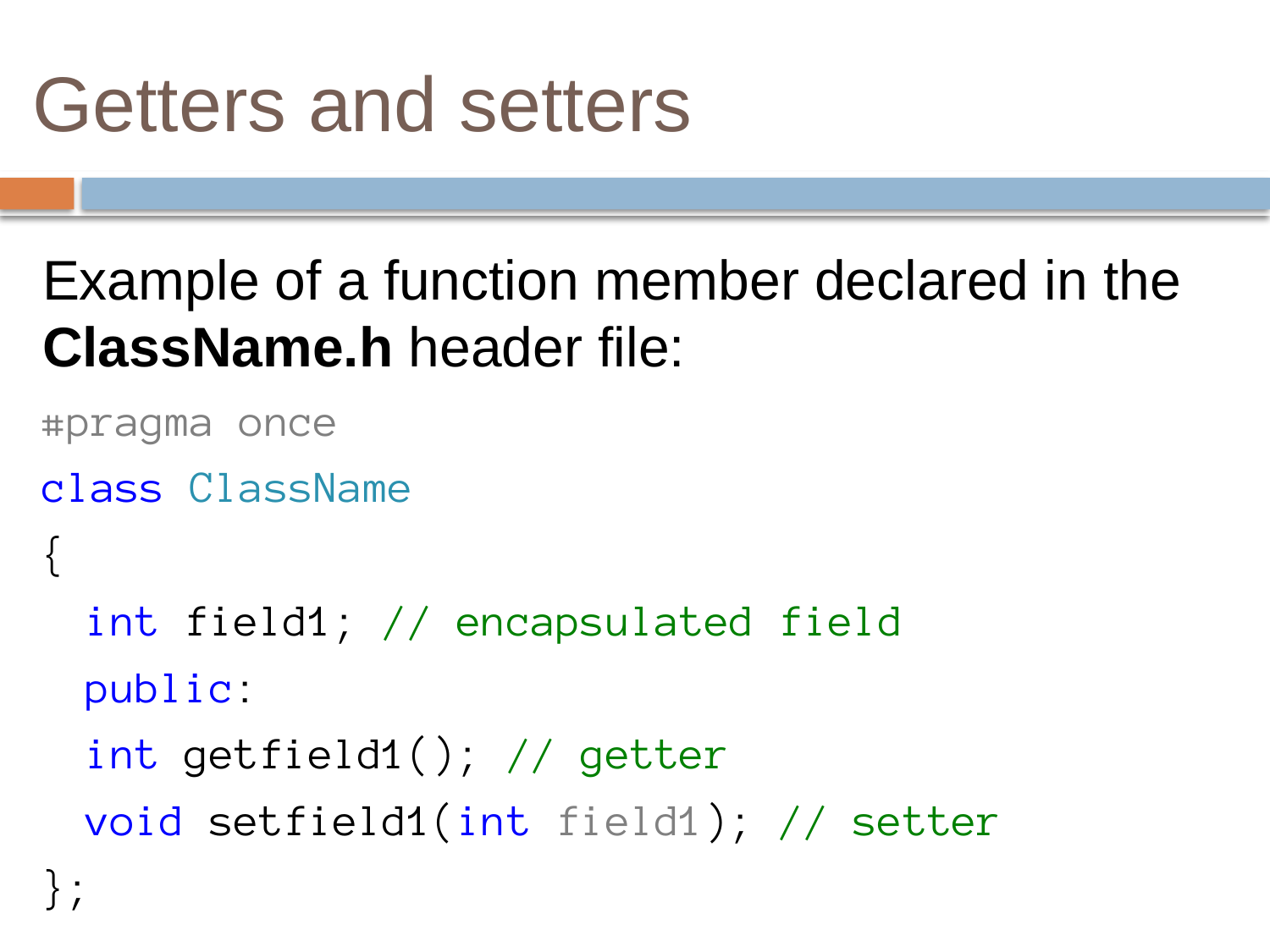

# Getters and setters
Example of a function member declared in the ClassName.h header file:
#pragma once
class ClassName
{
	int field1; // encapsulated field
	public:
		int getfield1(); // getter
		void setfield1(int field1); // setter
};